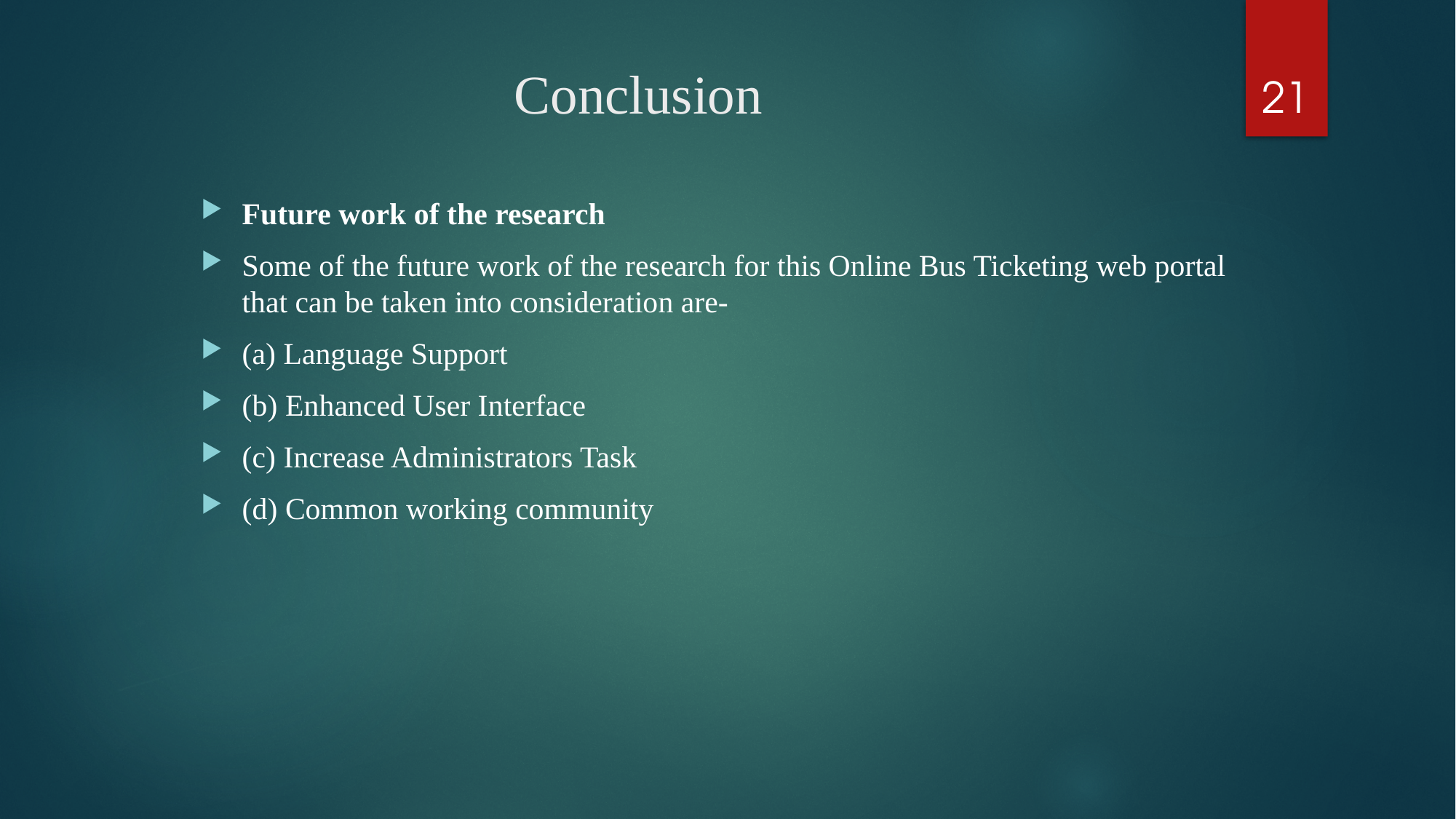

21
# Conclusion
Future work of the research
Some of the future work of the research for this Online Bus Ticketing web portal that can be taken into consideration are-
(a) Language Support
(b) Enhanced User Interface
(c) Increase Administrators Task
(d) Common working community